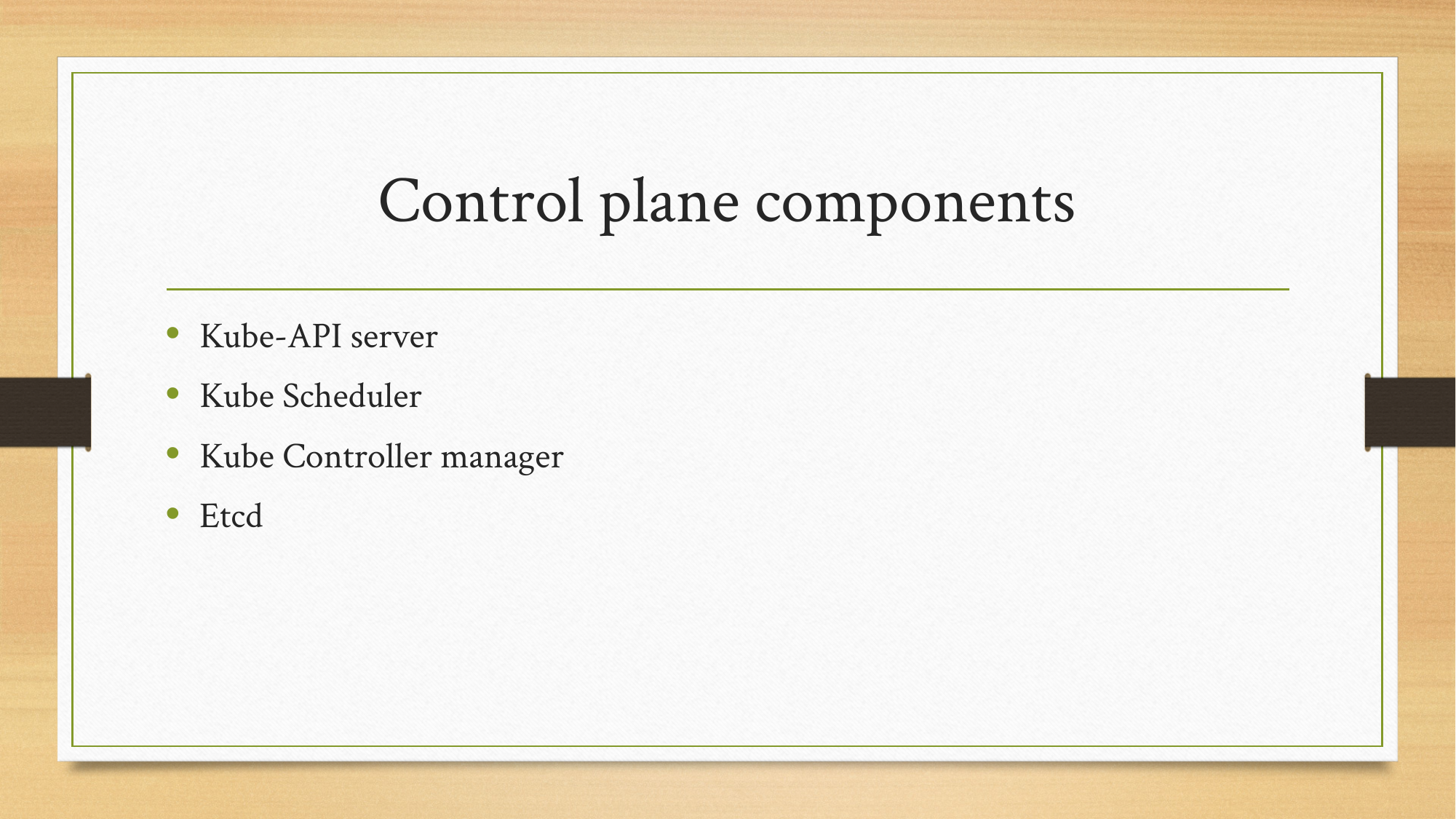

# Control plane components
Kube-API server
Kube Scheduler
Kube Controller manager
Etcd